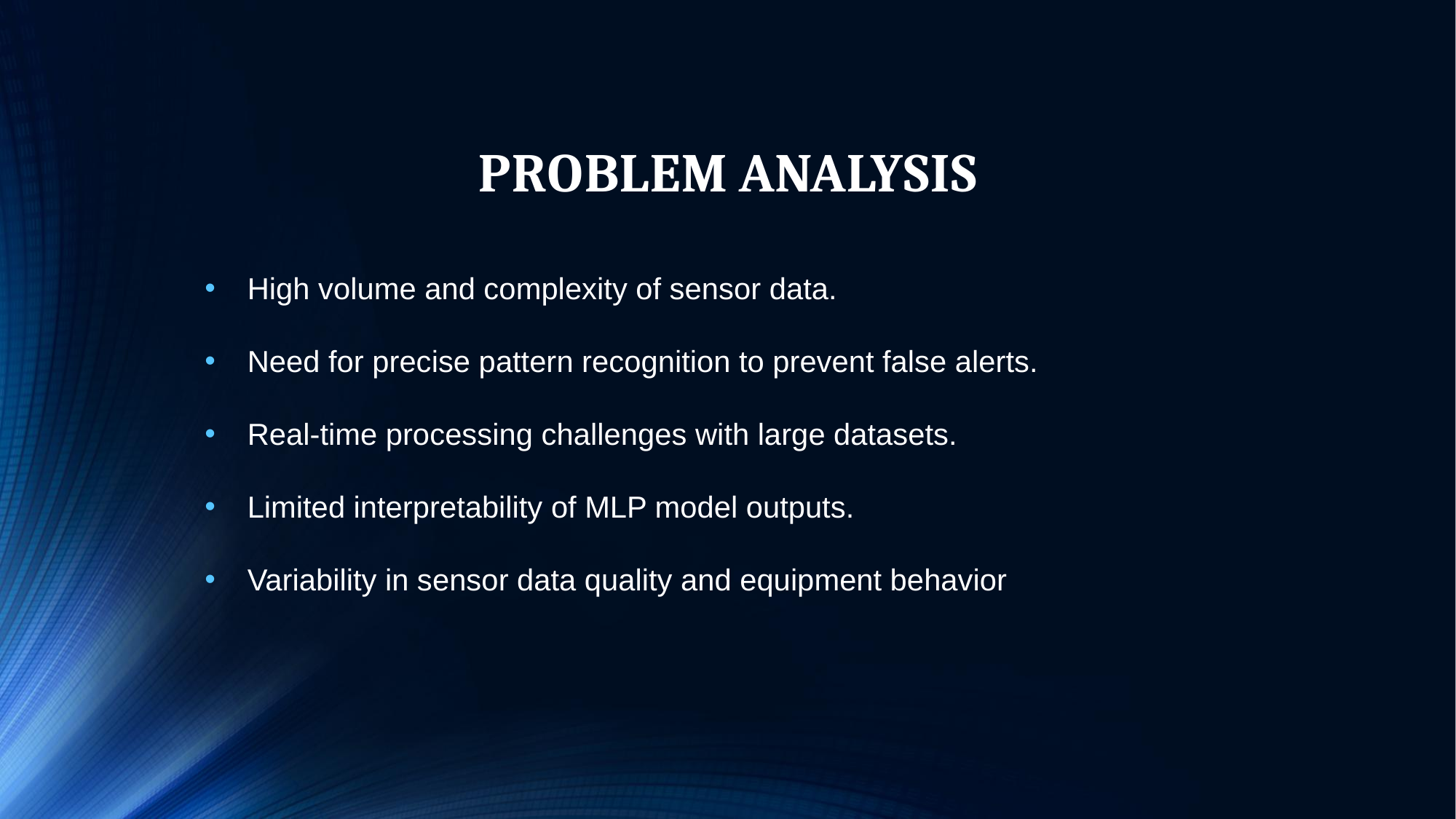

# PROBLEM ANALYSIS
High volume and complexity of sensor data.
Need for precise pattern recognition to prevent false alerts.
Real-time processing challenges with large datasets.
Limited interpretability of MLP model outputs.
Variability in sensor data quality and equipment behavior